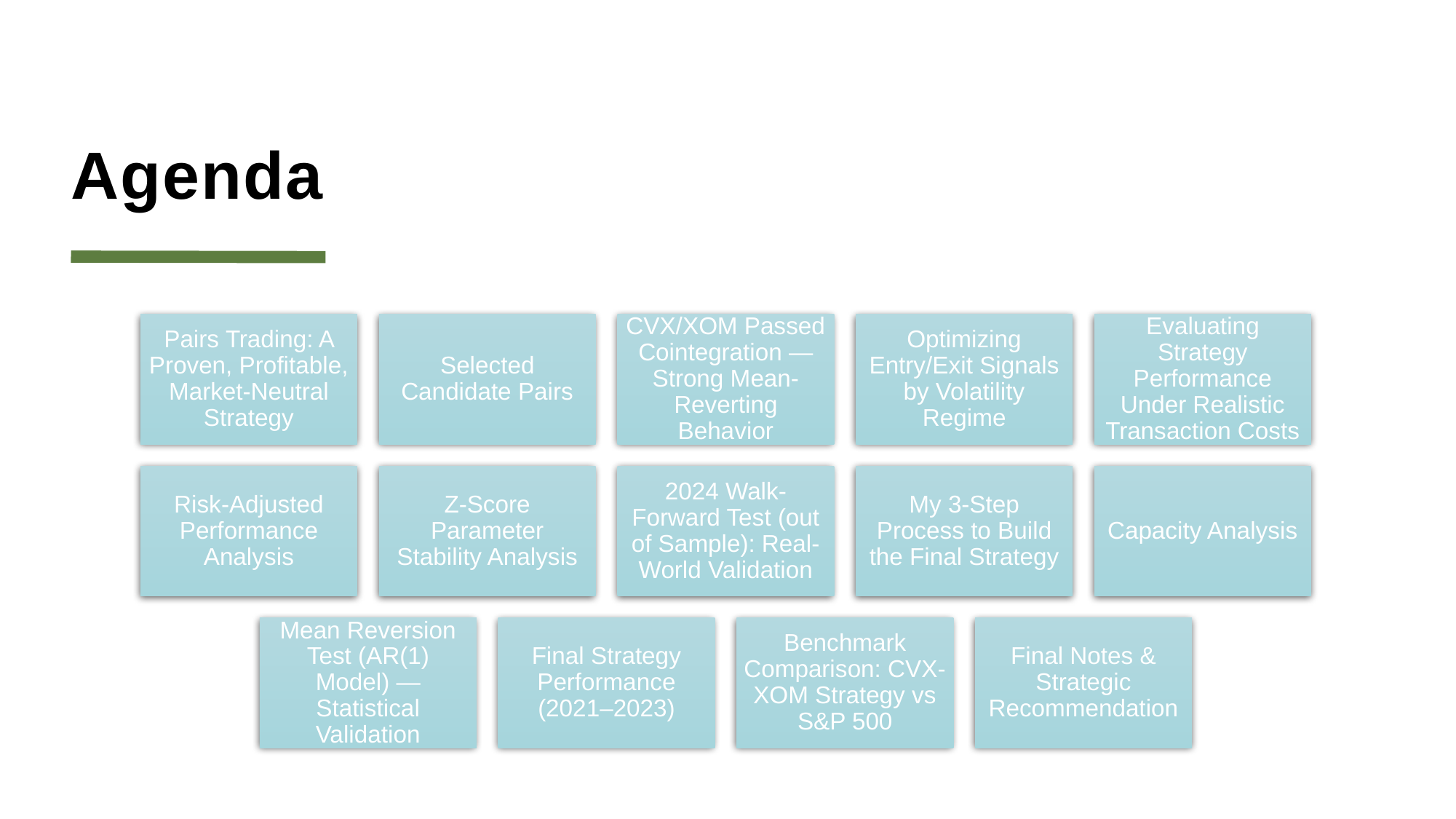

# Agenda
Pairs Trading: A Proven, Profitable, Market-Neutral Strategy
Selected Candidate Pairs
CVX/XOM Passed Cointegration — Strong Mean-Reverting Behavior
Optimizing Entry/Exit Signals by Volatility Regime
Evaluating Strategy Performance Under Realistic Transaction Costs
Risk-Adjusted Performance Analysis
Z-Score Parameter Stability Analysis
2024 Walk-Forward Test (out of Sample): Real-World Validation
My 3-Step Process to Build the Final Strategy
Capacity Analysis
Mean Reversion Test (AR(1) Model) — Statistical Validation
Final Strategy Performance (2021–2023)
Benchmark Comparison: CVX-XOM Strategy vs S&P 500
Final Notes & Strategic Recommendation